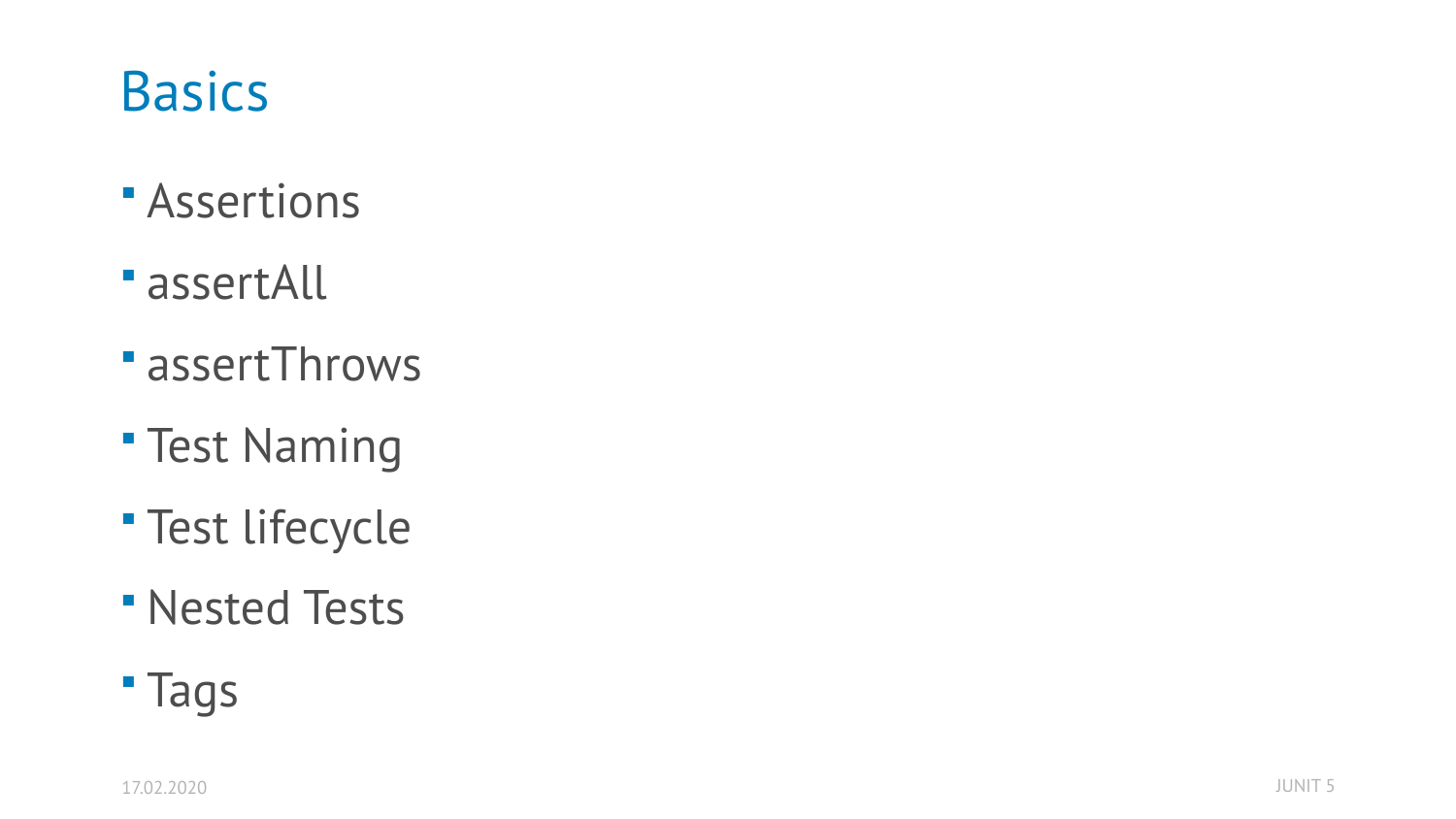

# Basics
Assertions
assertAll
assertThrows
Test Naming
Test lifecycle
Nested Tests
Tags
JUNIT 5
17.02.2020